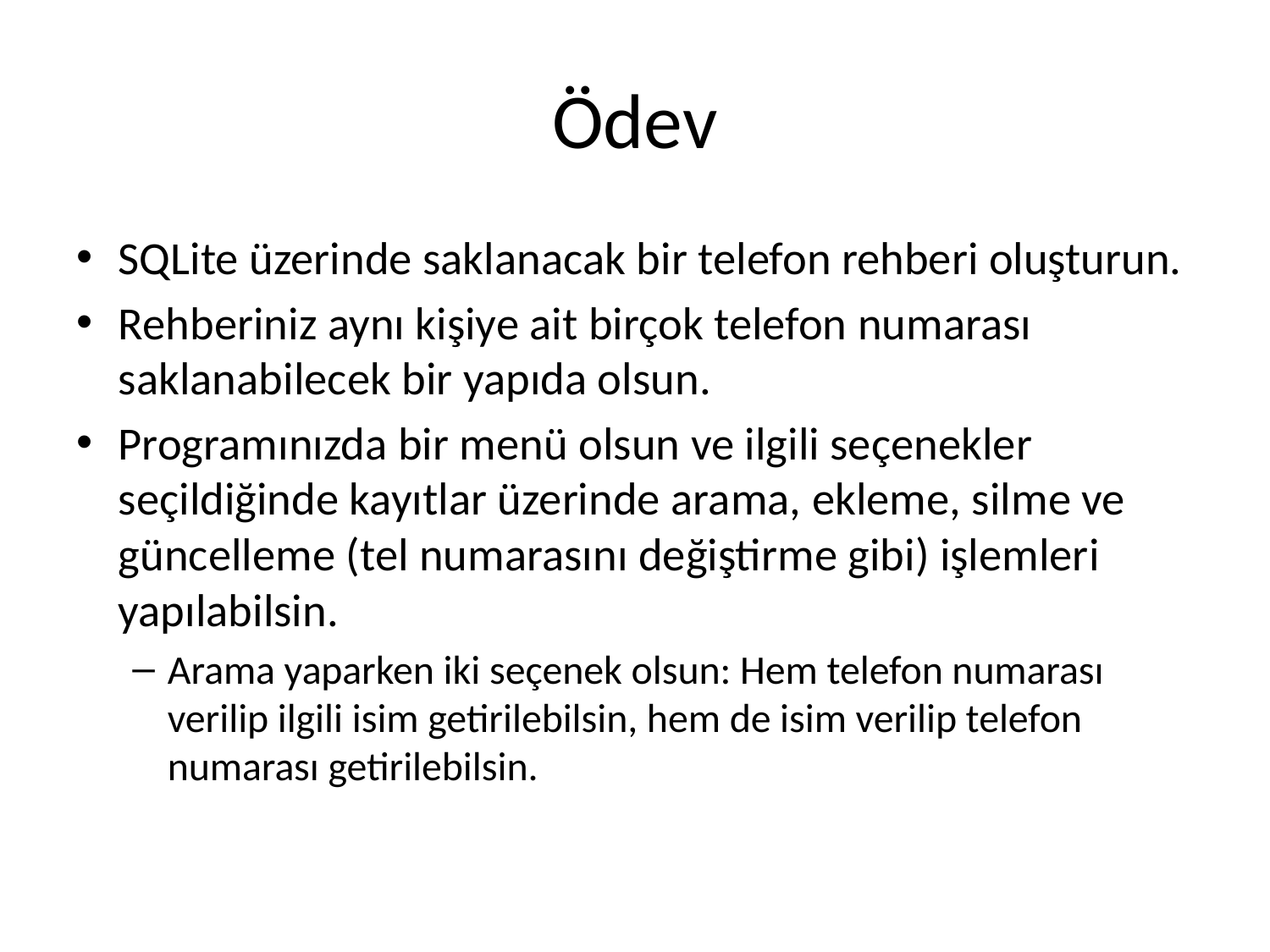

# Ödev
SQLite üzerinde saklanacak bir telefon rehberi oluşturun.
Rehberiniz aynı kişiye ait birçok telefon numarası saklanabilecek bir yapıda olsun.
Programınızda bir menü olsun ve ilgili seçenekler seçildiğinde kayıtlar üzerinde arama, ekleme, silme ve güncelleme (tel numarasını değiştirme gibi) işlemleri yapılabilsin.
Arama yaparken iki seçenek olsun: Hem telefon numarası verilip ilgili isim getirilebilsin, hem de isim verilip telefon numarası getirilebilsin.